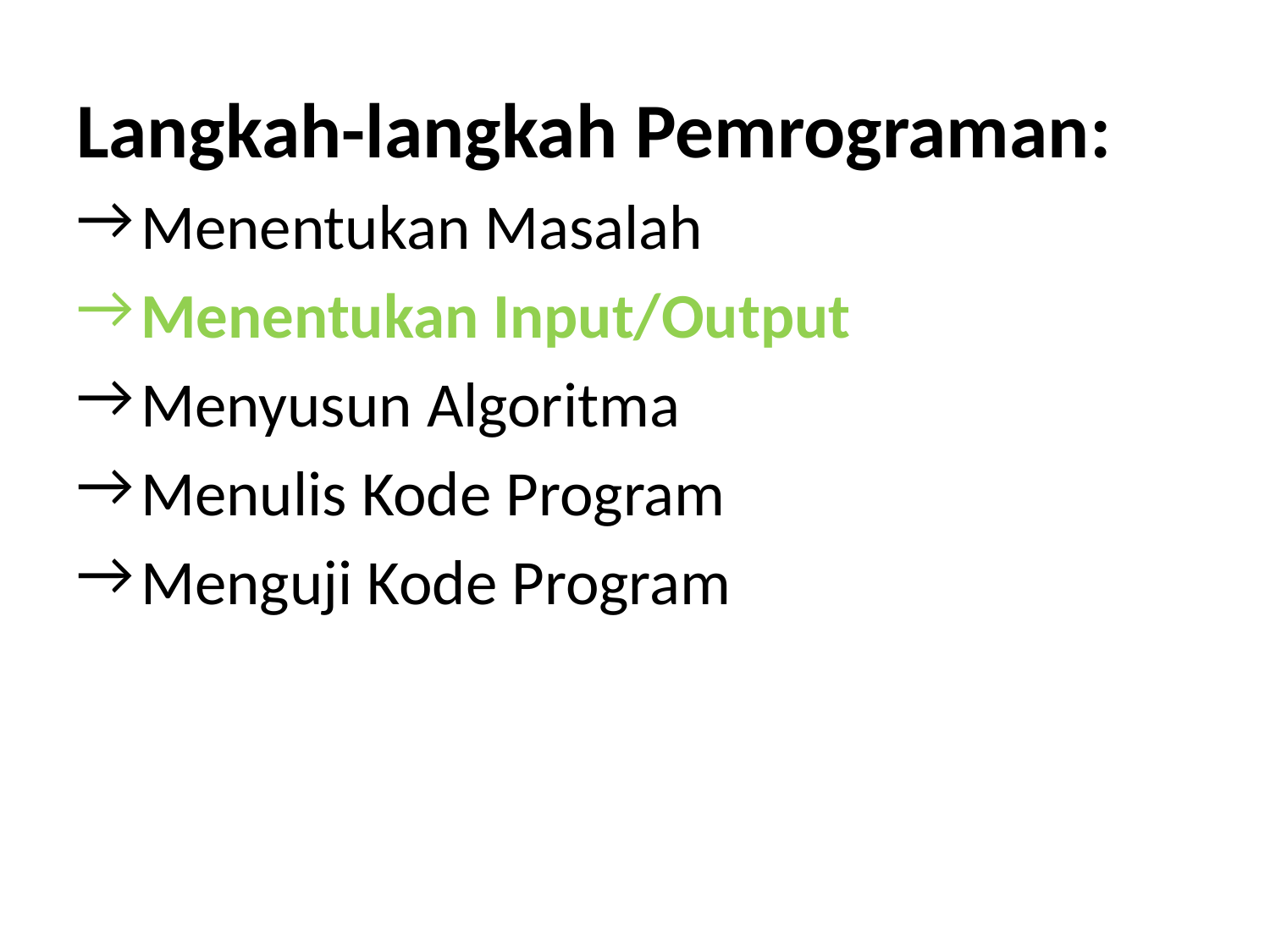

Langkah-langkah Pemrograman:
Menentukan Masalah
Menentukan Input/Output
Menyusun Algoritma
Menulis Kode Program
Menguji Kode Program